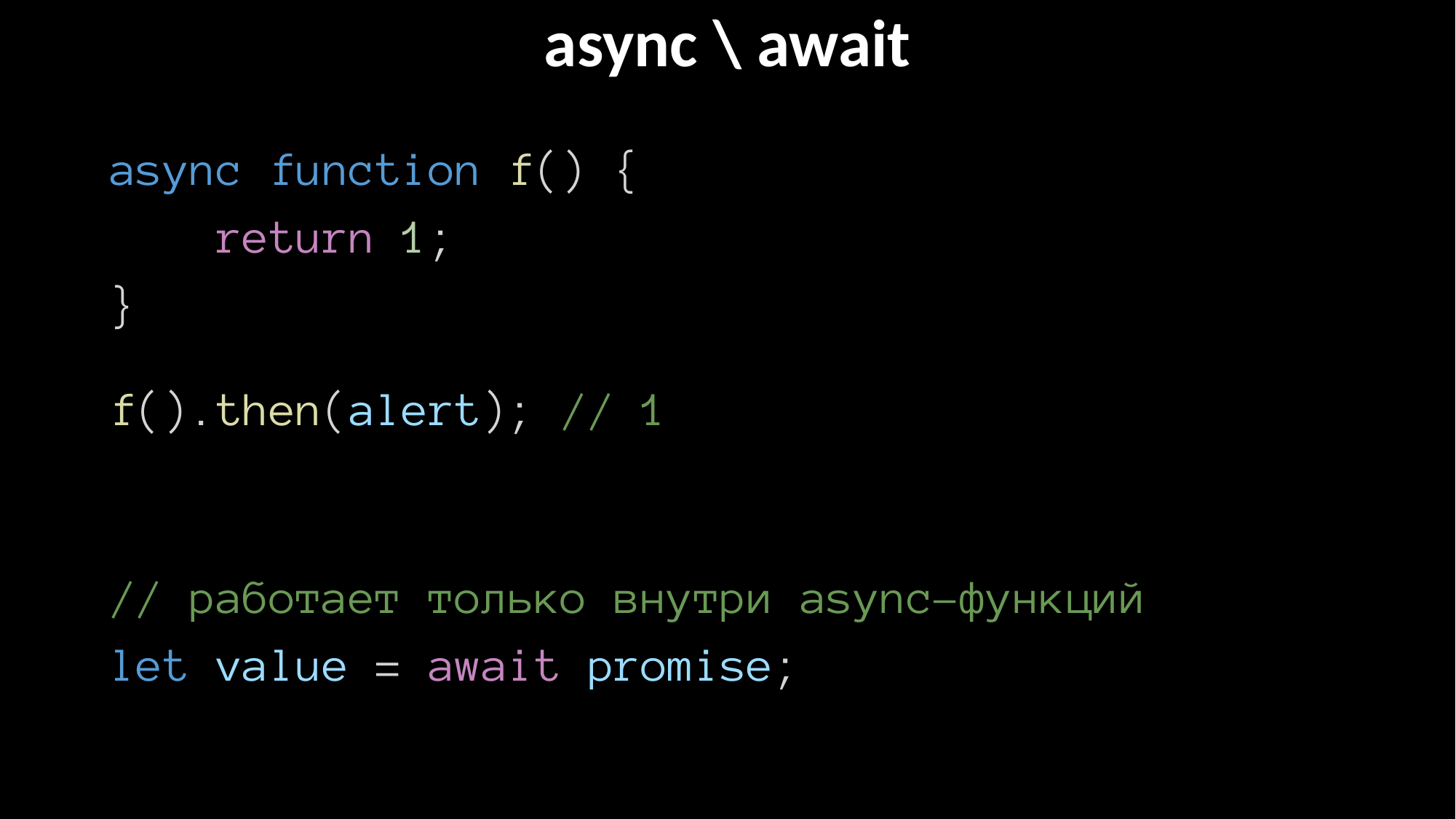

# async \ await
async function f() {
    return 1;
}
f().then(alert); // 1

// работает только внутри async–функций
let value = await promise;